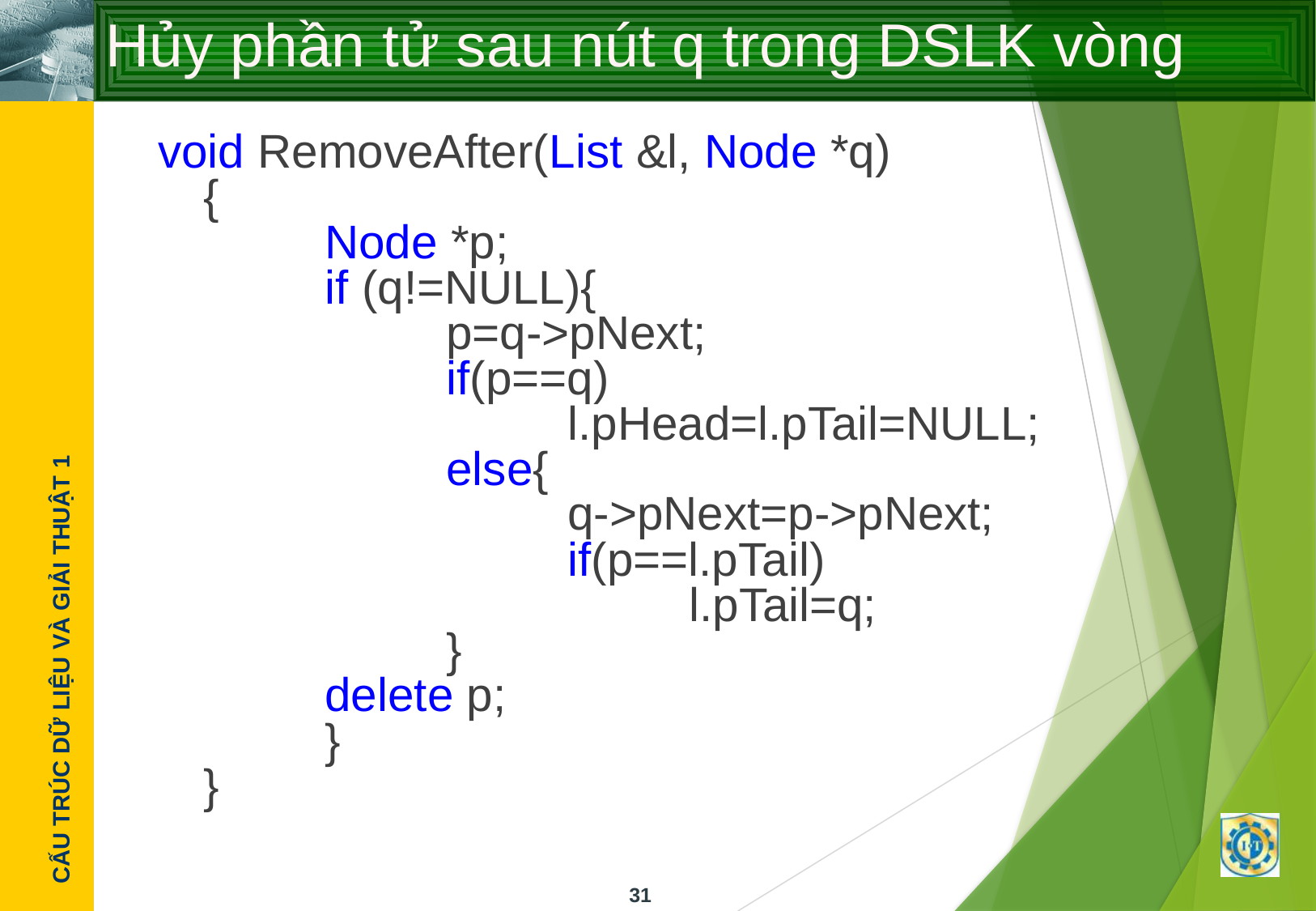

# Hủy phần tử sau nút q trong DSLK vòng
void RemoveAfter(List &l, Node *q)
	{
		Node *p;
		if (q!=NULL){
			p=q->pNext;
			if(p==q)
				l.pHead=l.pTail=NULL;
			else{
				q->pNext=p->pNext;
				if(p==l.pTail)
					l.pTail=q;
			}
		delete p;
		}
	}